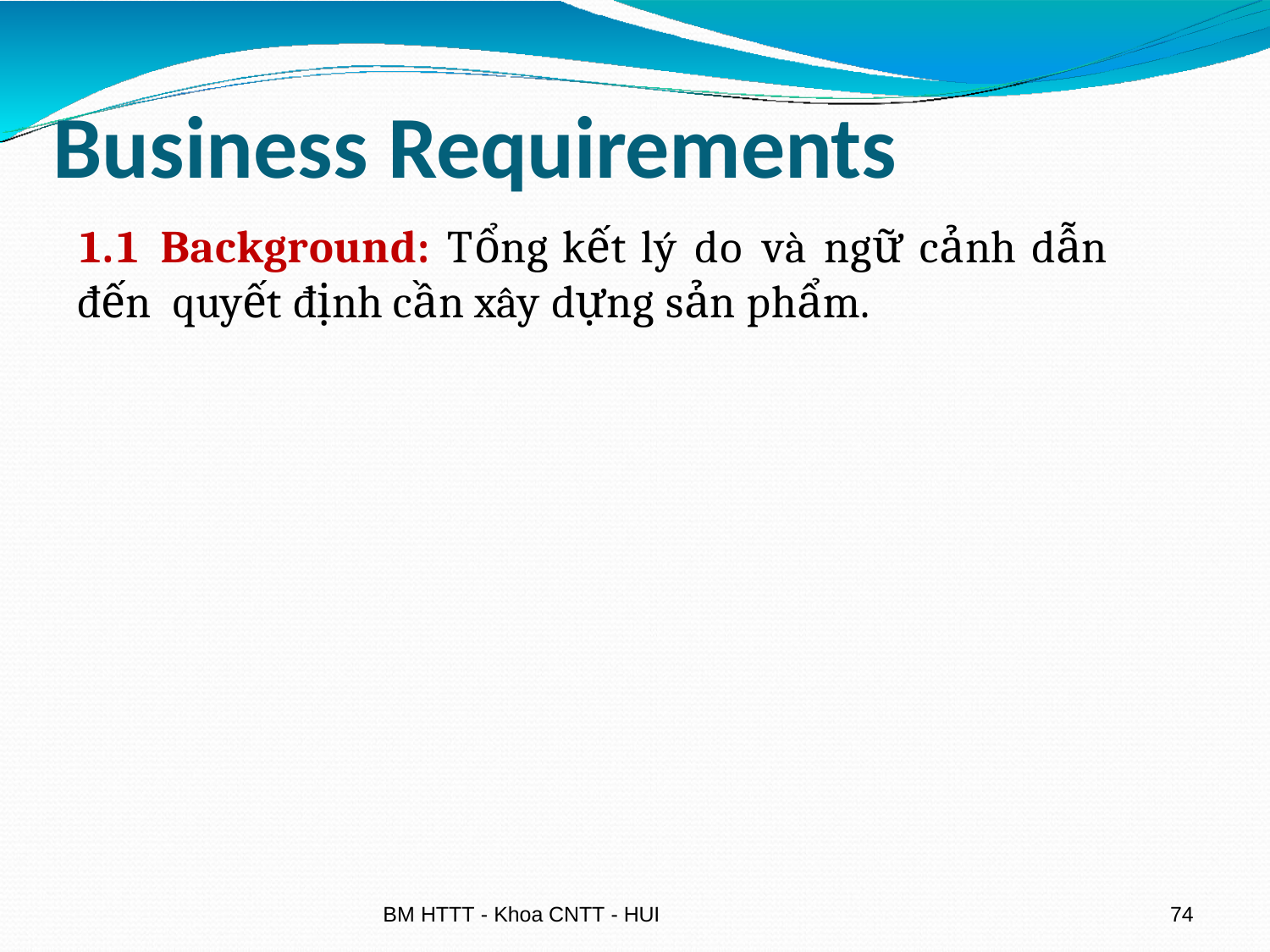

Business Requirements
1.1	Background:	Tổng	kết	lý	do	và	ngữ	cảnh	dẫn	đến  quyết định cần xây dựng sản phẩm.
BM HTTT - Khoa CNTT - HUI
74